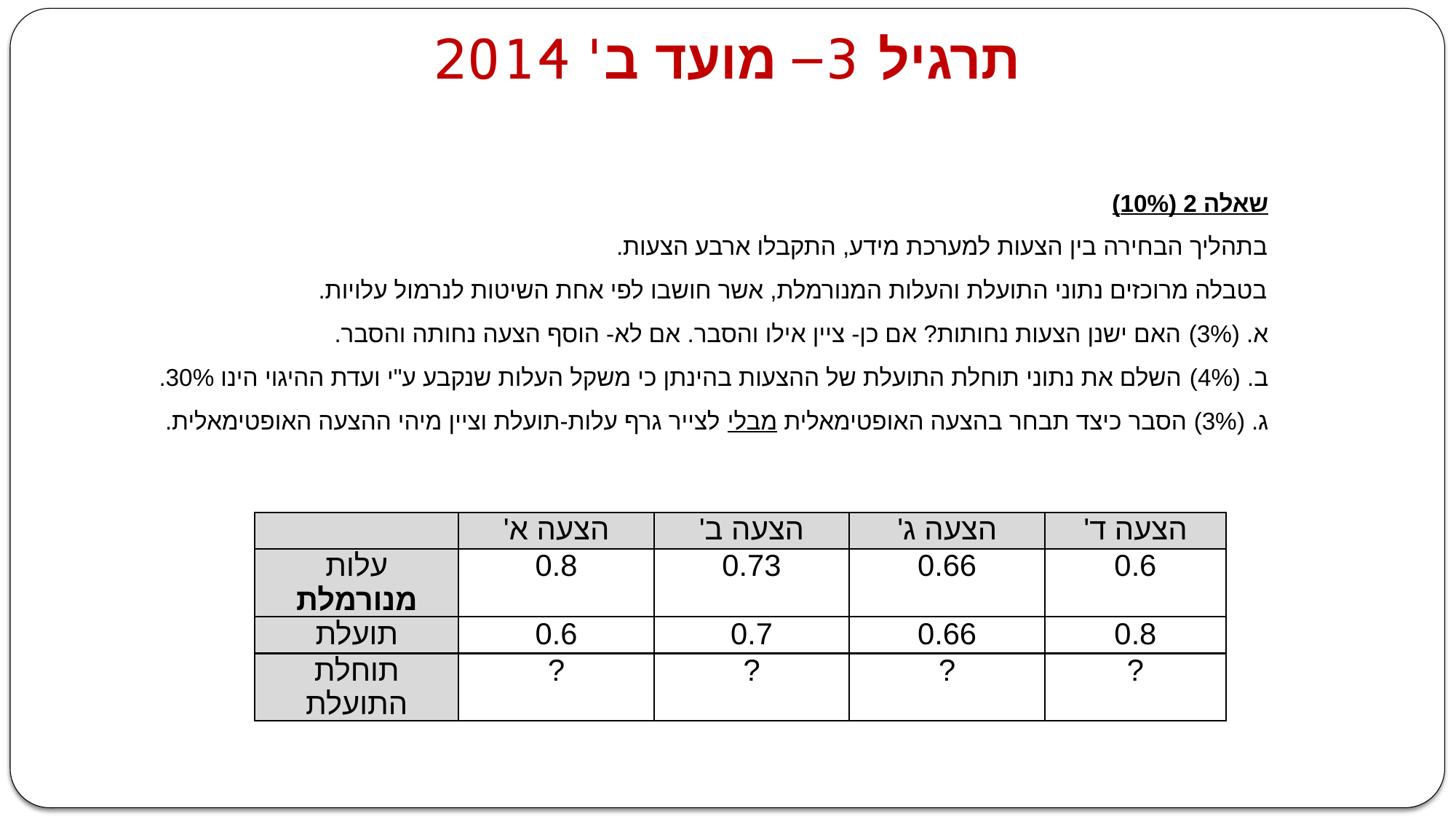

# תרגיל 3– מועד ב' 2014
שאלה 2 (10%)
בתהליך הבחירה בין הצעות למערכת מידע, התקבלו ארבע הצעות.
בטבלה מרוכזים נתוני התועלת והעלות המנורמלת, אשר חושבו לפי אחת השיטות לנרמול עלויות.
א. (3%) האם ישנן הצעות נחותות? אם כן- ציין אילו והסבר. אם לא- הוסף הצעה נחותה והסבר.
ב. (4%) השלם את נתוני תוחלת התועלת של ההצעות בהינתן כי משקל העלות שנקבע ע"י ועדת ההיגוי הינו 30%.
ג. (3%) הסבר כיצד תבחר בהצעה האופטימאלית מבלי לצייר גרף עלות-תועלת וציין מיהי ההצעה האופטימאלית.
|  | הצעה א' | הצעה ב' | הצעה ג' | הצעה ד' |
| --- | --- | --- | --- | --- |
| עלות מנורמלת | 0.8 | 0.73 | 0.66 | 0.6 |
| תועלת | 0.6 | 0.7 | 0.66 | 0.8 |
| תוחלת התועלת | ? | ? | ? | ? |